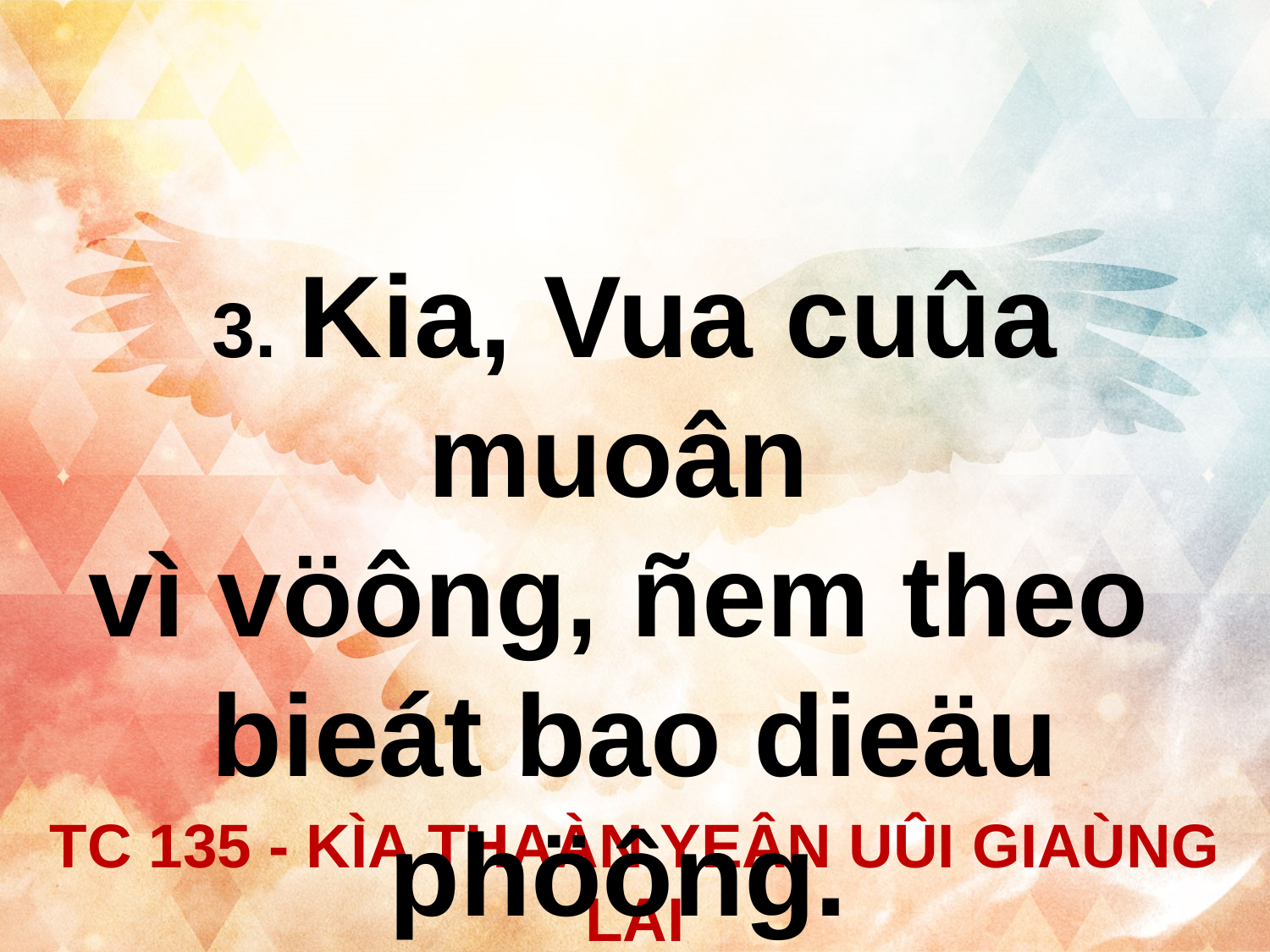

3. Kia, Vua cuûa muoân
vì vöông, ñem theo
bieát bao dieäu phöông.
TC 135 - KÌA THAÀN YEÂN UÛI GIAÙNG LAI